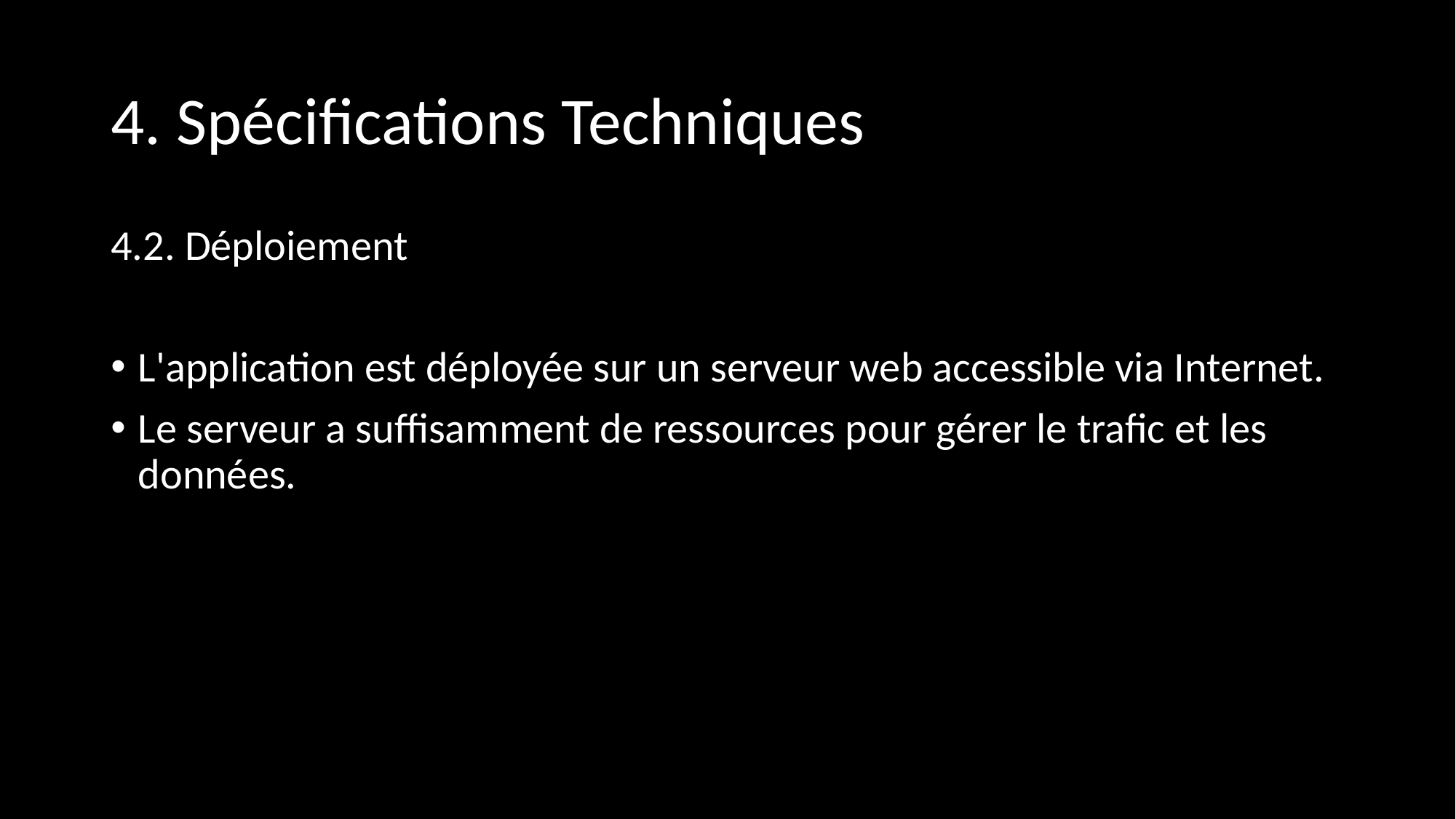

# 4. Spécifications Techniques
4.2. Déploiement

L'application est déployée sur un serveur web accessible via Internet.
Le serveur a suffisamment de ressources pour gérer le trafic et les données.